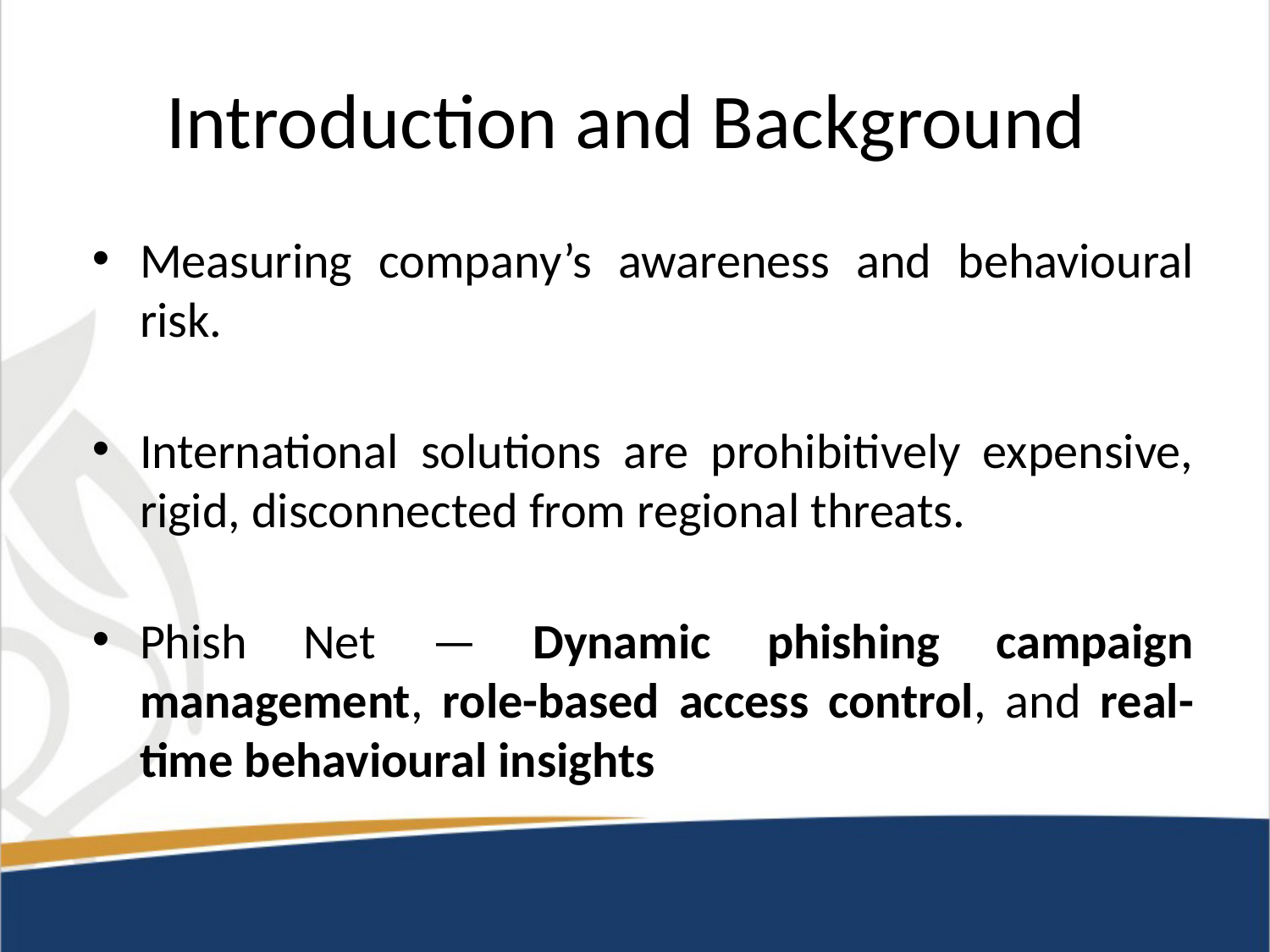

# Introduction and Background
Measuring company’s awareness and behavioural risk.

International solutions are prohibitively expensive, rigid, disconnected from regional threats.

Phish Net — Dynamic phishing campaign management, role-based access control, and real-time behavioural insights